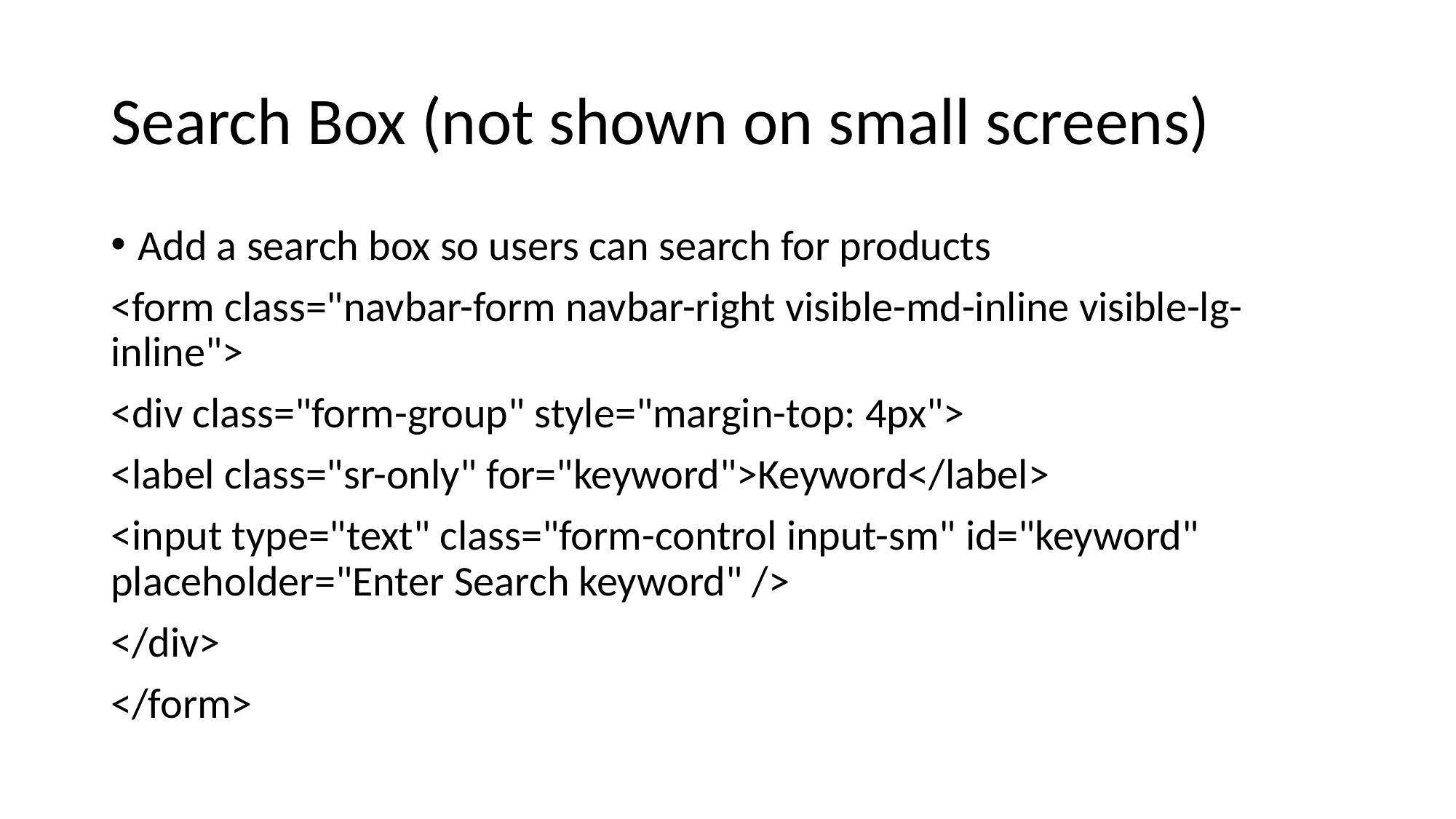

# Search Box (not shown on small screens)
Add a search box so users can search for products
<form class="navbar-form navbar-right visible-md-inline visible-lg-inline">
<div class="form-group" style="margin-top: 4px">
<label class="sr-only" for="keyword">Keyword</label>
<input type="text" class="form-control input-sm" id="keyword" placeholder="Enter Search keyword" />
</div>
</form>